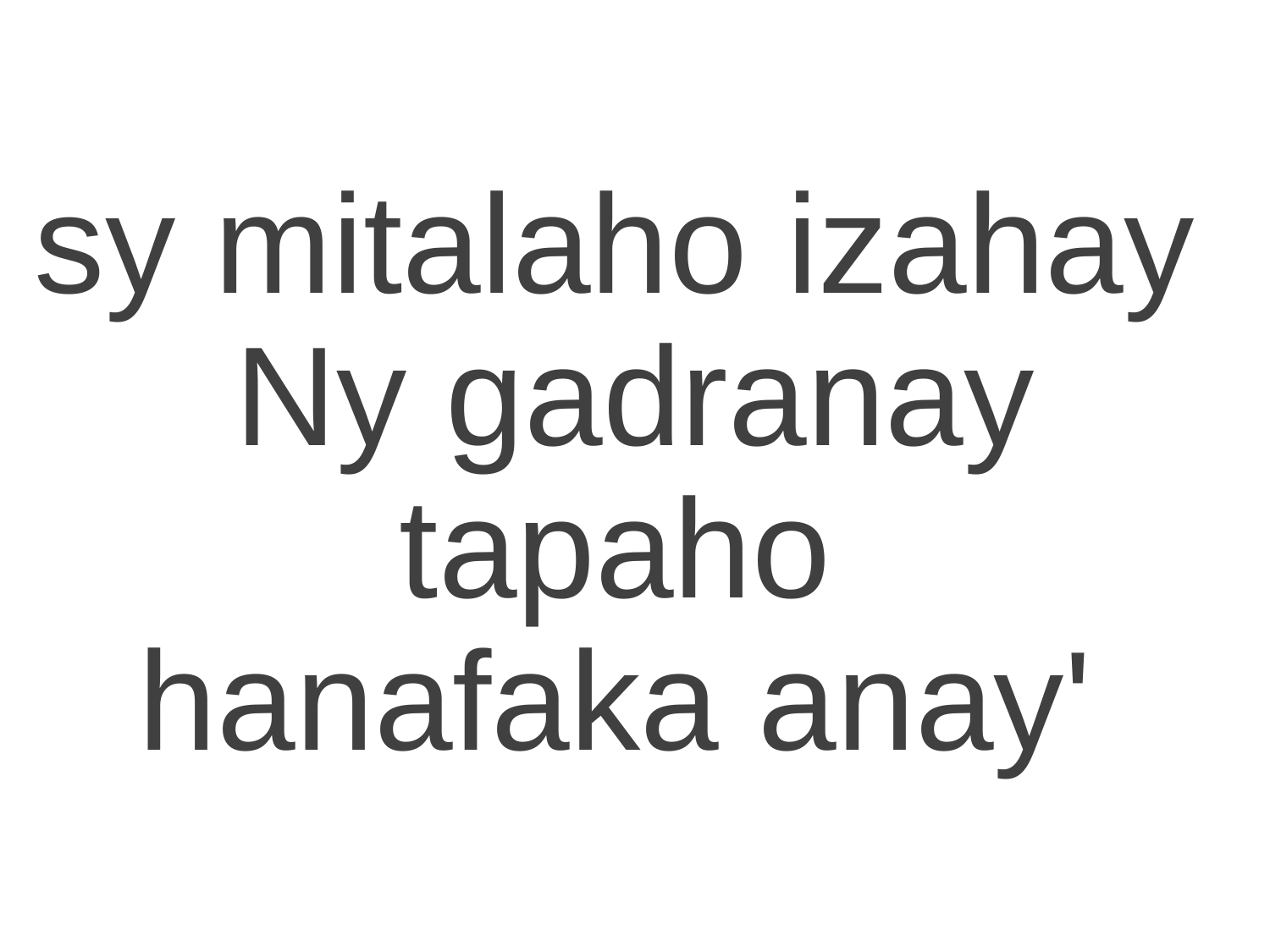

sy mitalaho izahay
Ny gadranay tapaho
hanafaka anay'